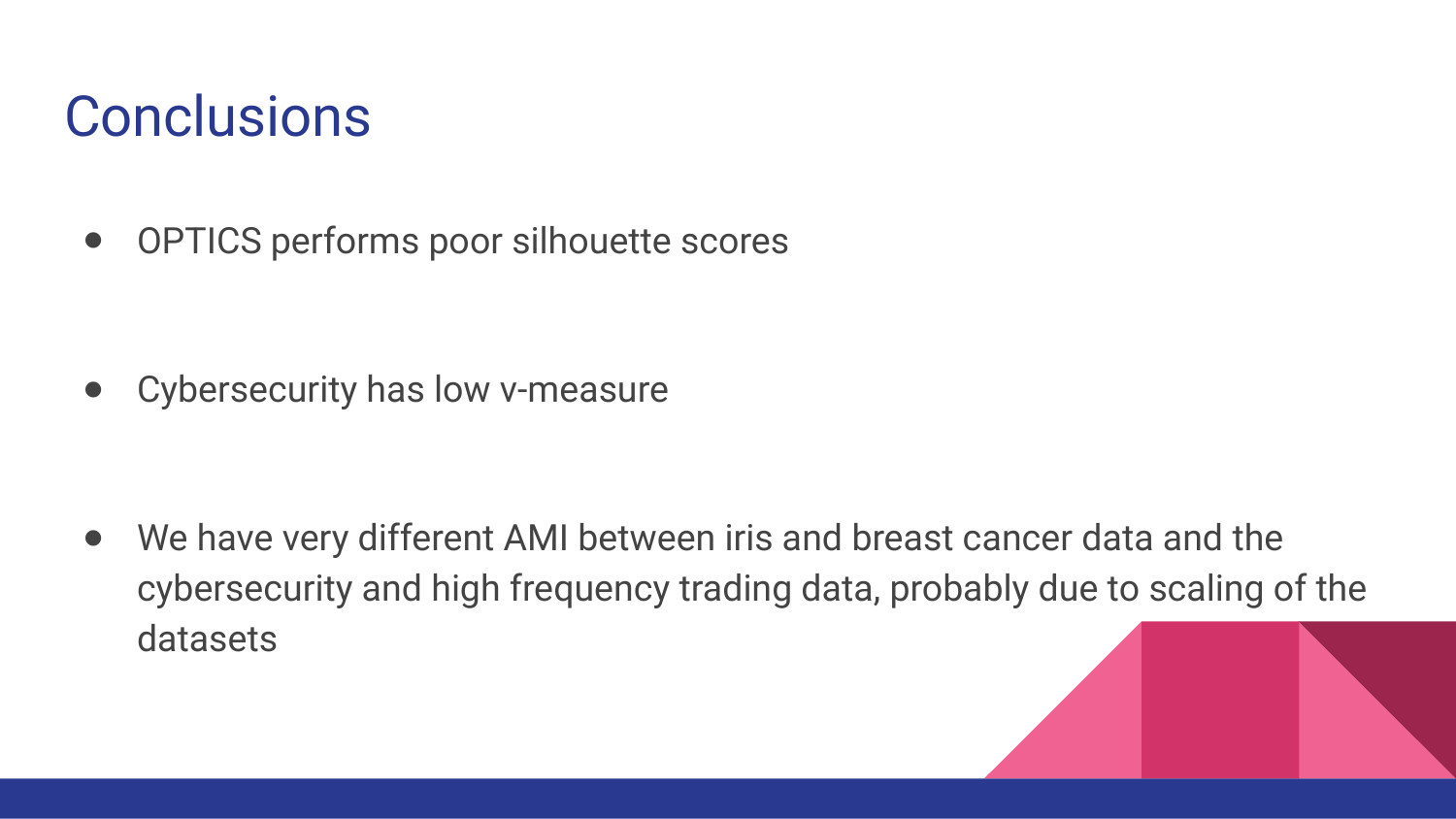

# Conclusions
OPTICS performs poor silhouette scores

Cybersecurity has low v-measure

We have very different AMI between iris and breast cancer data and the cybersecurity and high frequency trading data, probably due to scaling of the datasets